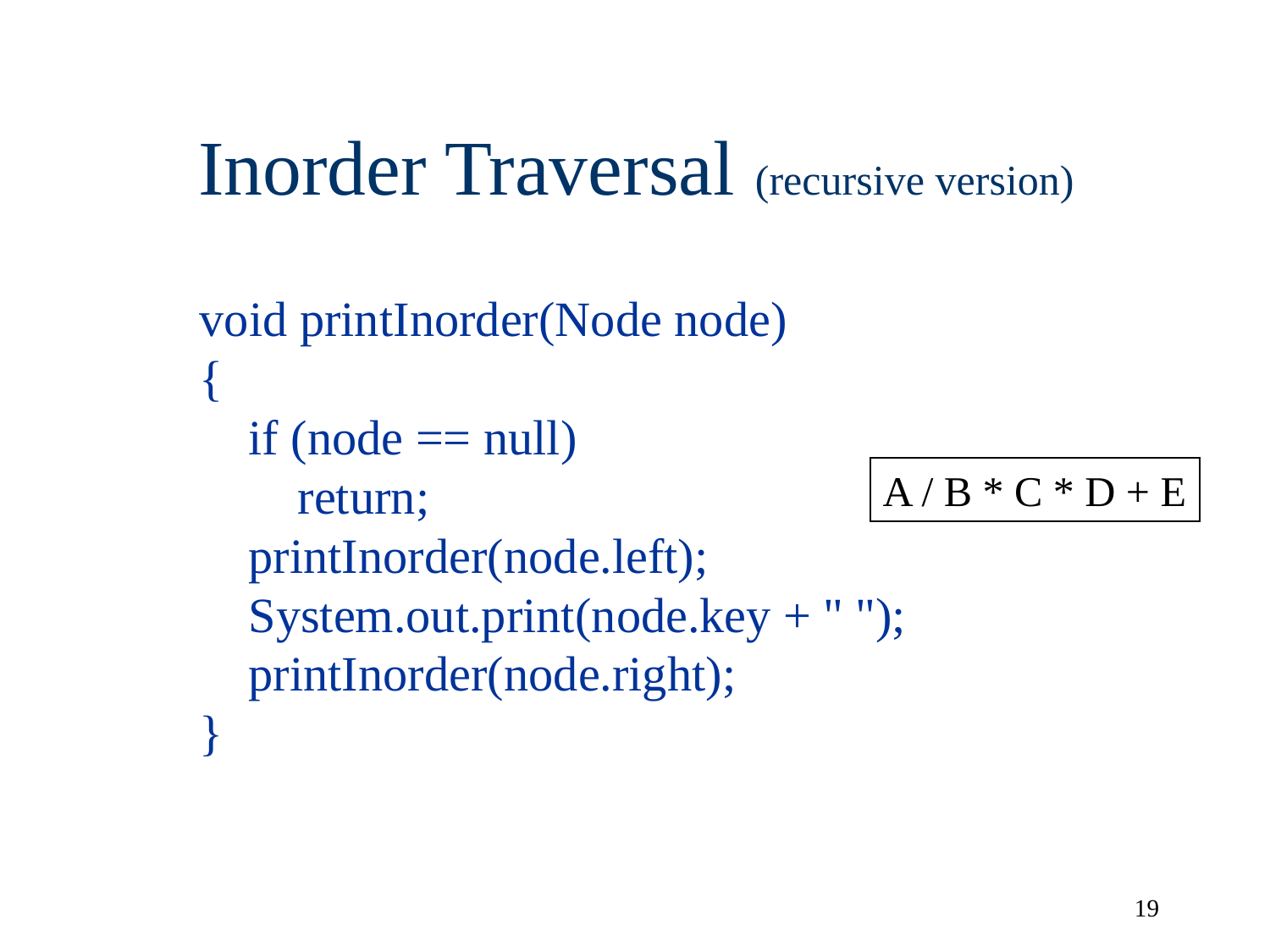

Inorder Traversal (recursive version)
    void printInorder(Node node)
    {
        if (node == null)
            return;
        printInorder(node.left);
        System.out.print(node.key + " ");
        printInorder(node.right);
    }
A / B * C * D + E
19